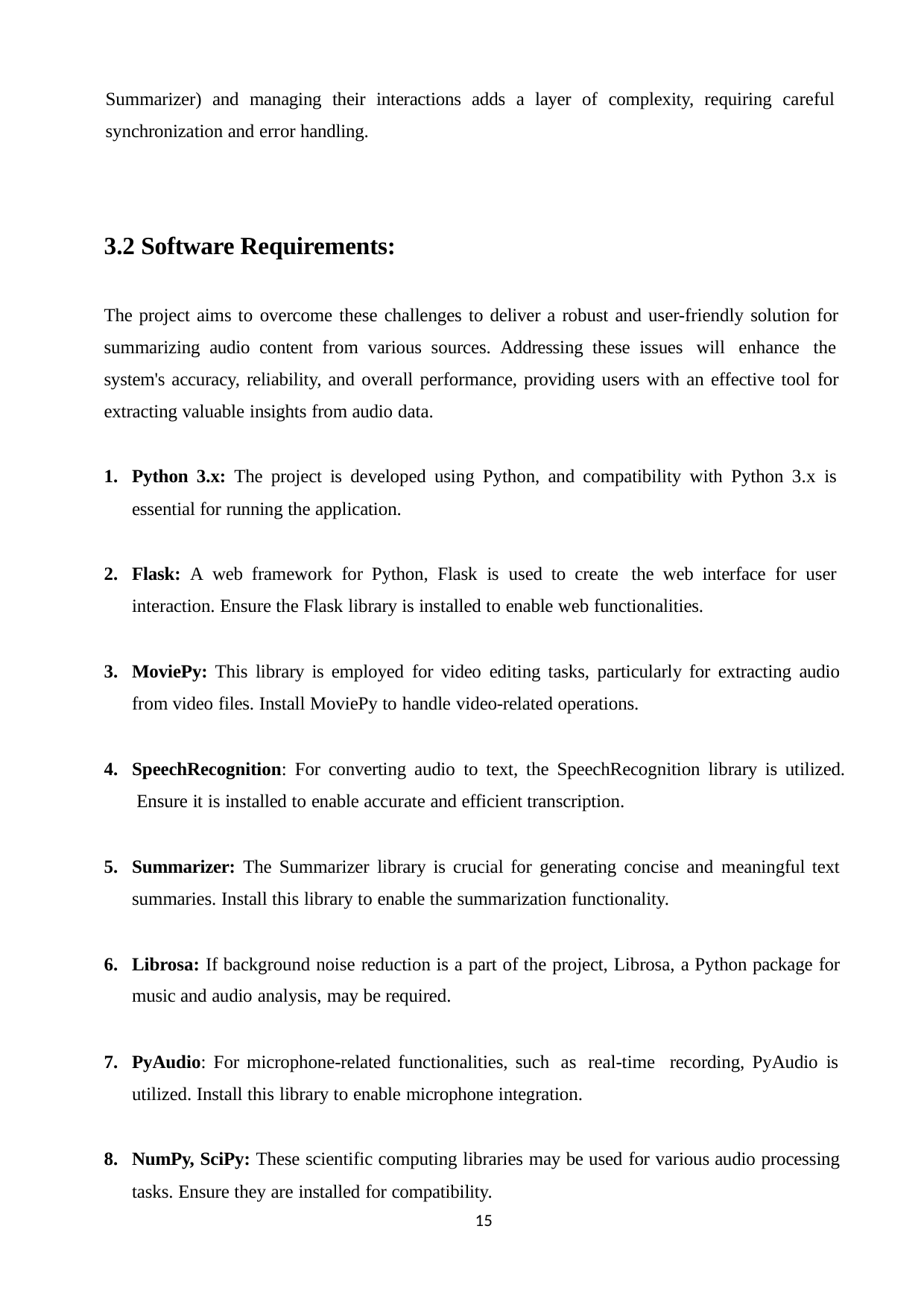

Summarizer) and managing their interactions adds a layer of complexity, requiring careful  synchronization and error handling.
3.2 Software Requirements:

The project aims to overcome these challenges to deliver a robust and user-friendly solution for  summarizing audio content from various sources. Addressing these issues will enhance the  system's accuracy, reliability, and overall performance, providing users with an effective tool for  extracting valuable insights from audio data.

Python 3.x: The project is developed using Python, and compatibility with Python 3.x is  essential for running the application.

Flask: A web framework for Python, Flask is used to create the web interface for user  interaction. Ensure the Flask library is installed to enable web functionalities.

MoviePy: This library is employed for video editing tasks, particularly for extracting audio  from video files. Install MoviePy to handle video-related operations.

SpeechRecognition: For converting audio to text, the SpeechRecognition library is utilized.  Ensure it is installed to enable accurate and efficient transcription.

Summarizer: The Summarizer library is crucial for generating concise and meaningful text  summaries. Install this library to enable the summarization functionality.

Librosa: If background noise reduction is a part of the project, Librosa, a Python package for  music and audio analysis, may be required.

PyAudio: For microphone-related functionalities, such as real-time  recording, PyAudio is  utilized. Install this library to enable microphone integration.

NumPy, SciPy: These scientific computing libraries may be used for various audio processing  tasks. Ensure they are installed for compatibility.
15